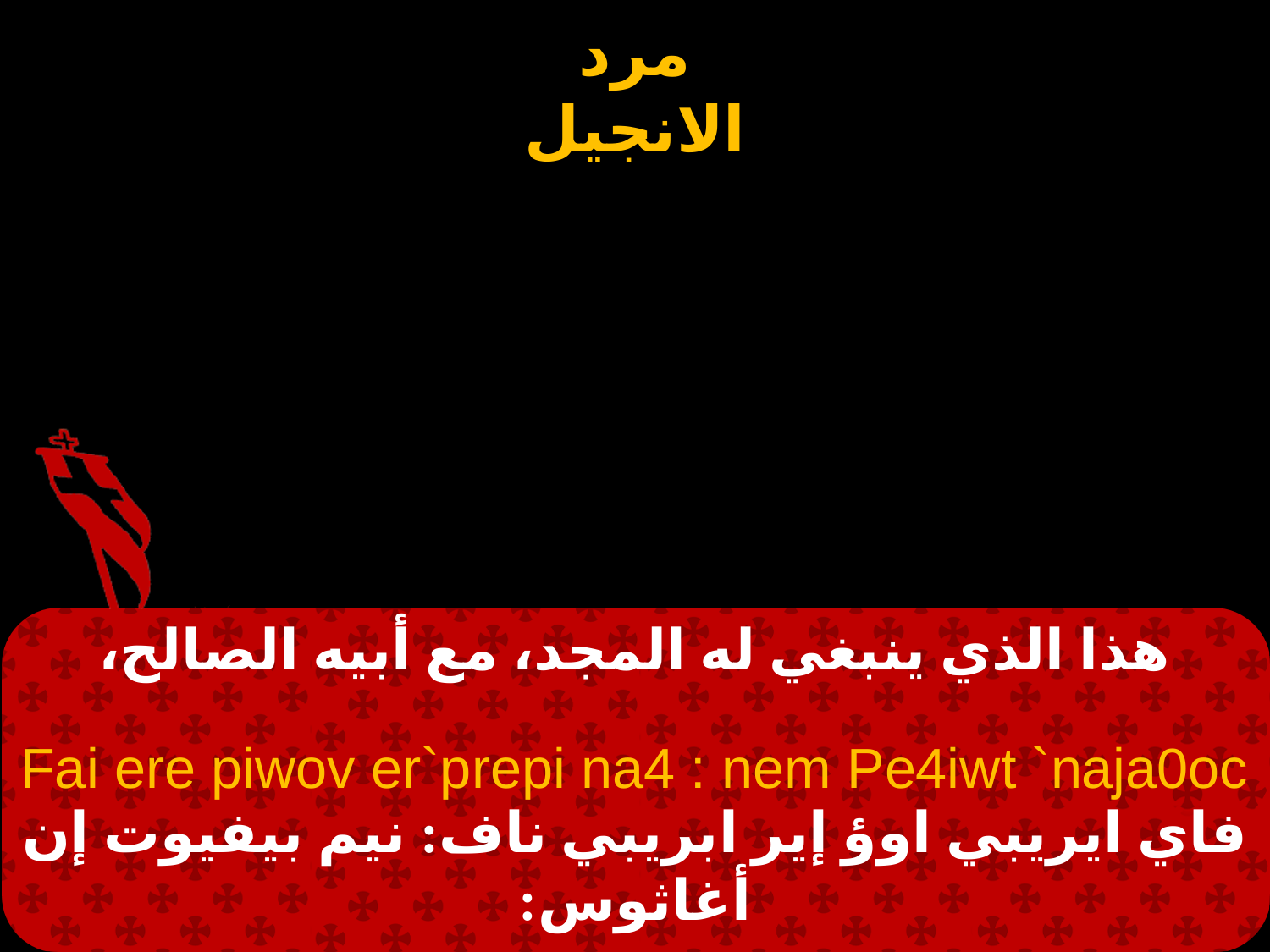

# هذا الذي ينبغي له المجد، مع أبيه الصالح،
Fai ere piwov er`prepi na4 : nem Pe4iwt `naja0oc
فاي ايريبي اوؤ إير ابريبي ناف: نيم بيفيوت إن أغاثوس: